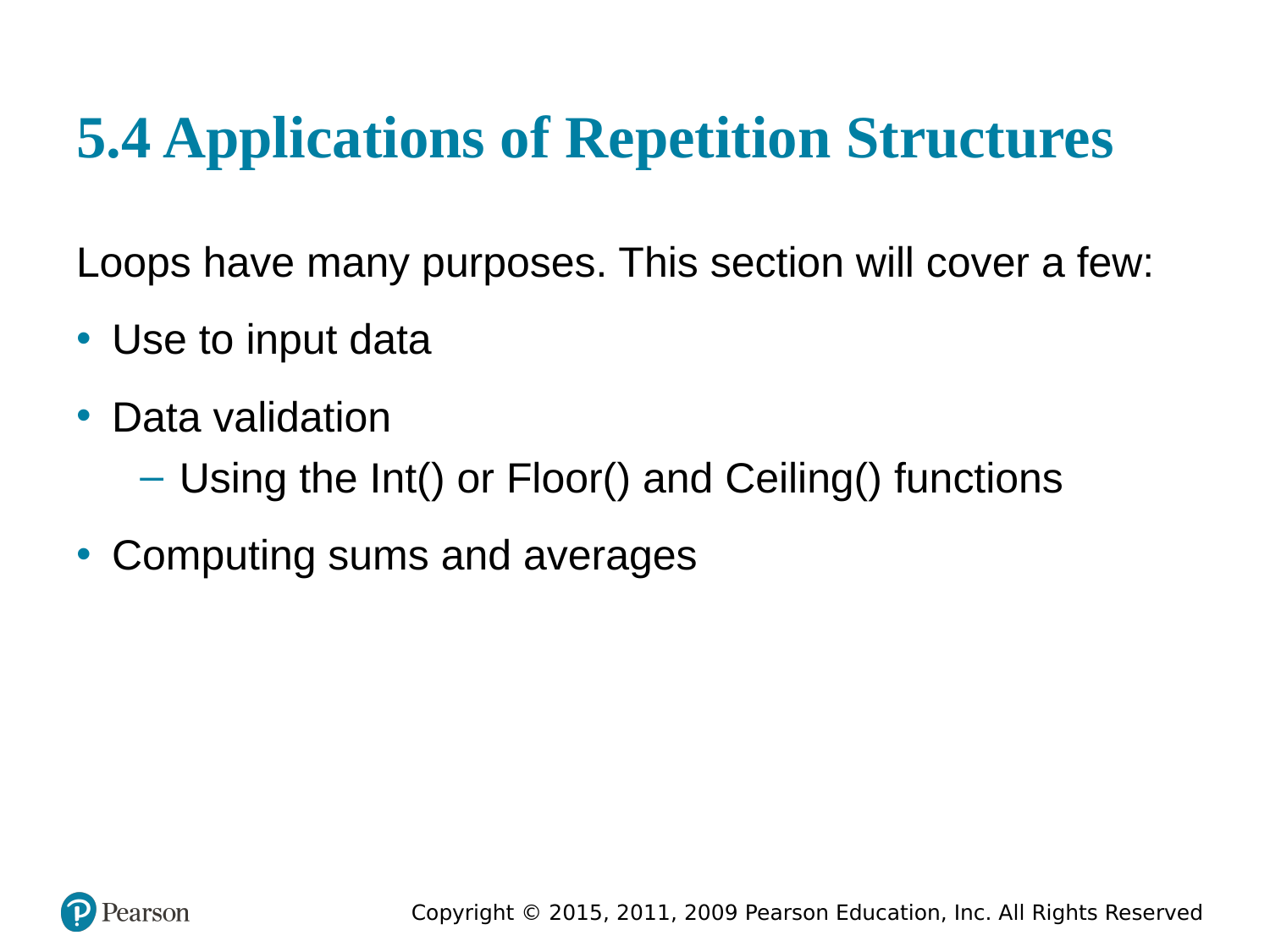

# 5.4 Applications of Repetition Structures
Loops have many purposes. This section will cover a few:
Use to input data
Data validation
Using the Int() or Floor() and Ceiling() functions
Computing sums and averages